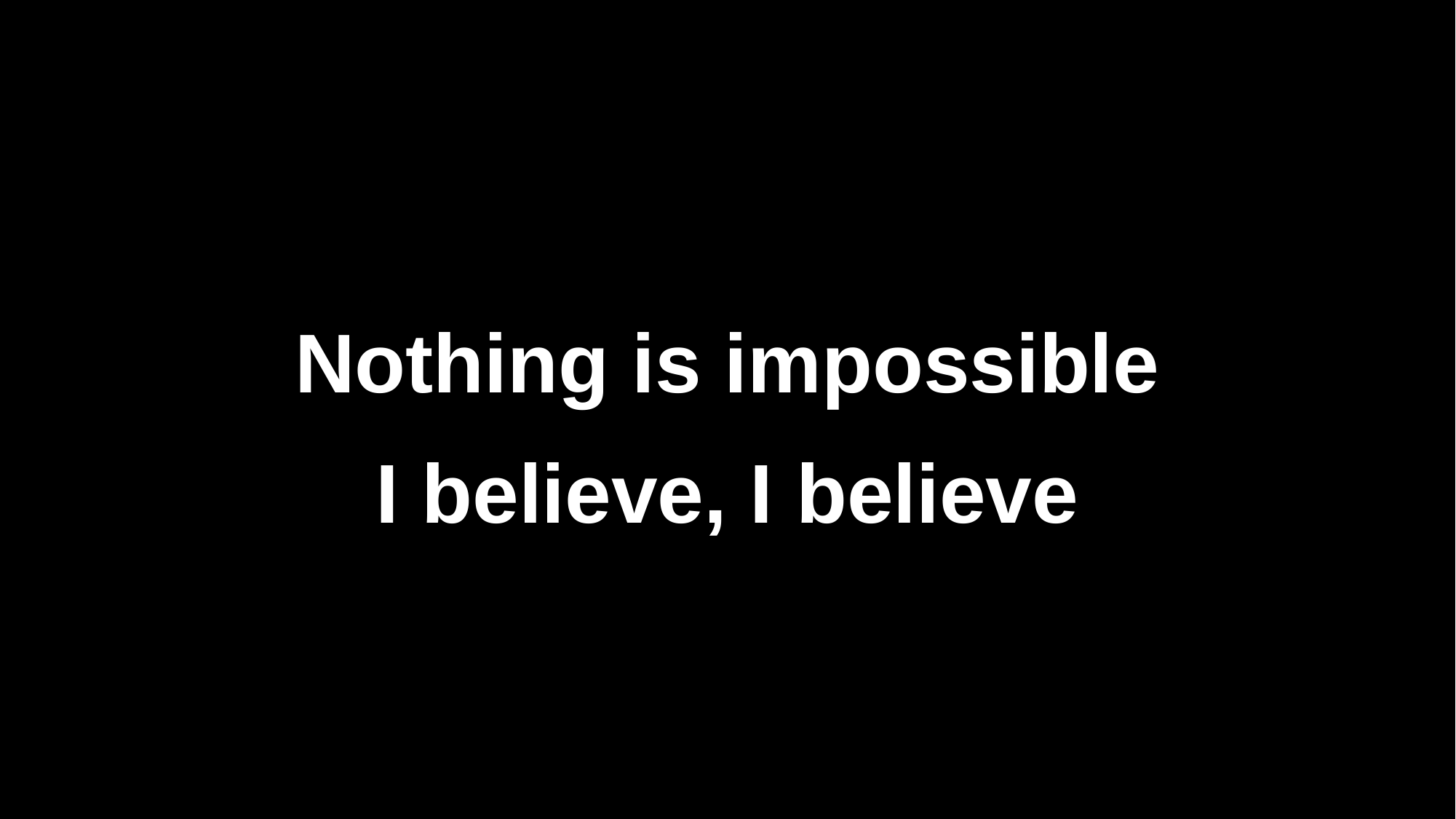

Nothing is impossible
I believe, I believe